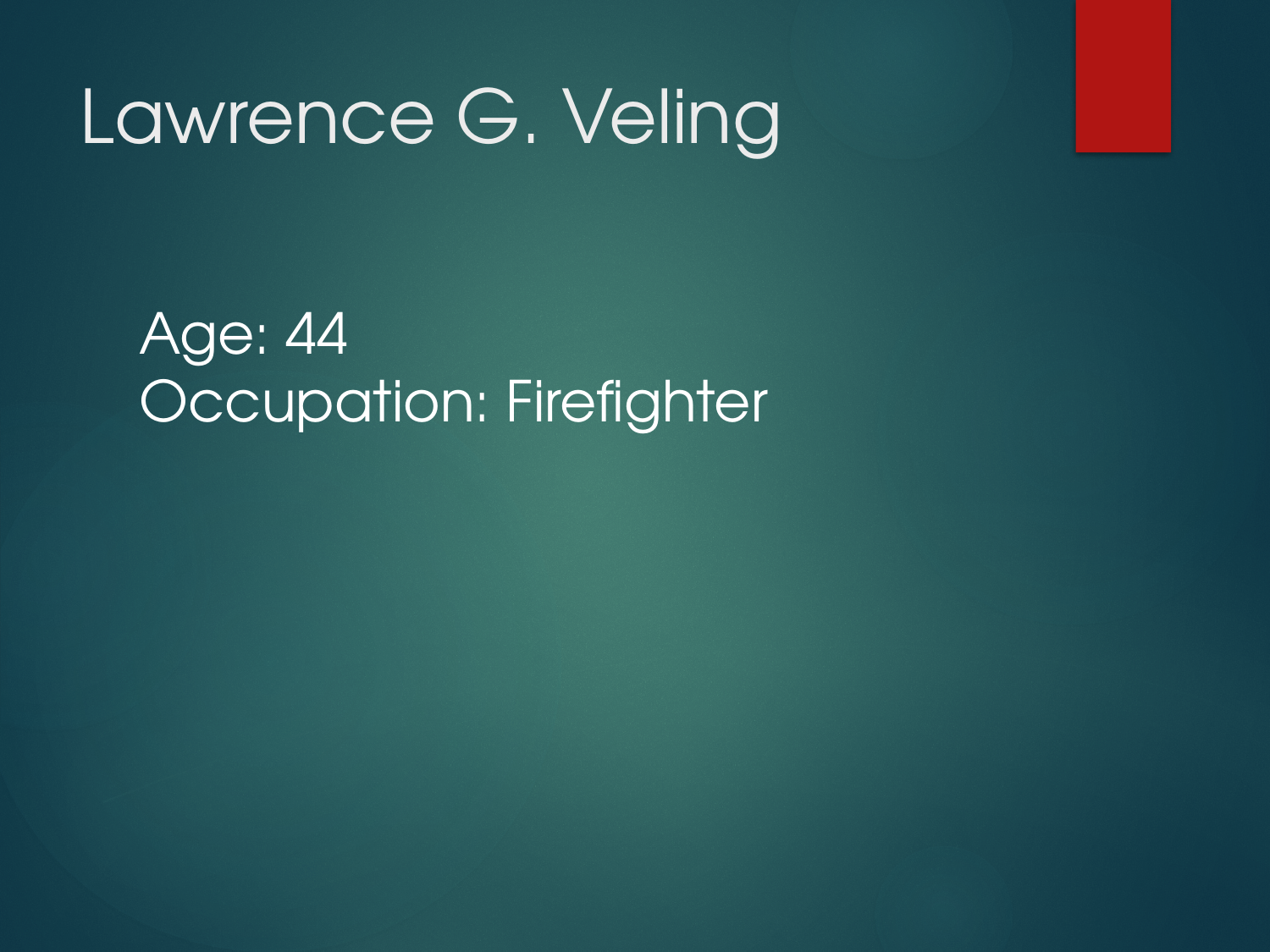

# Lawrence G. Veling

Age: 44
Occupation: Firefighter